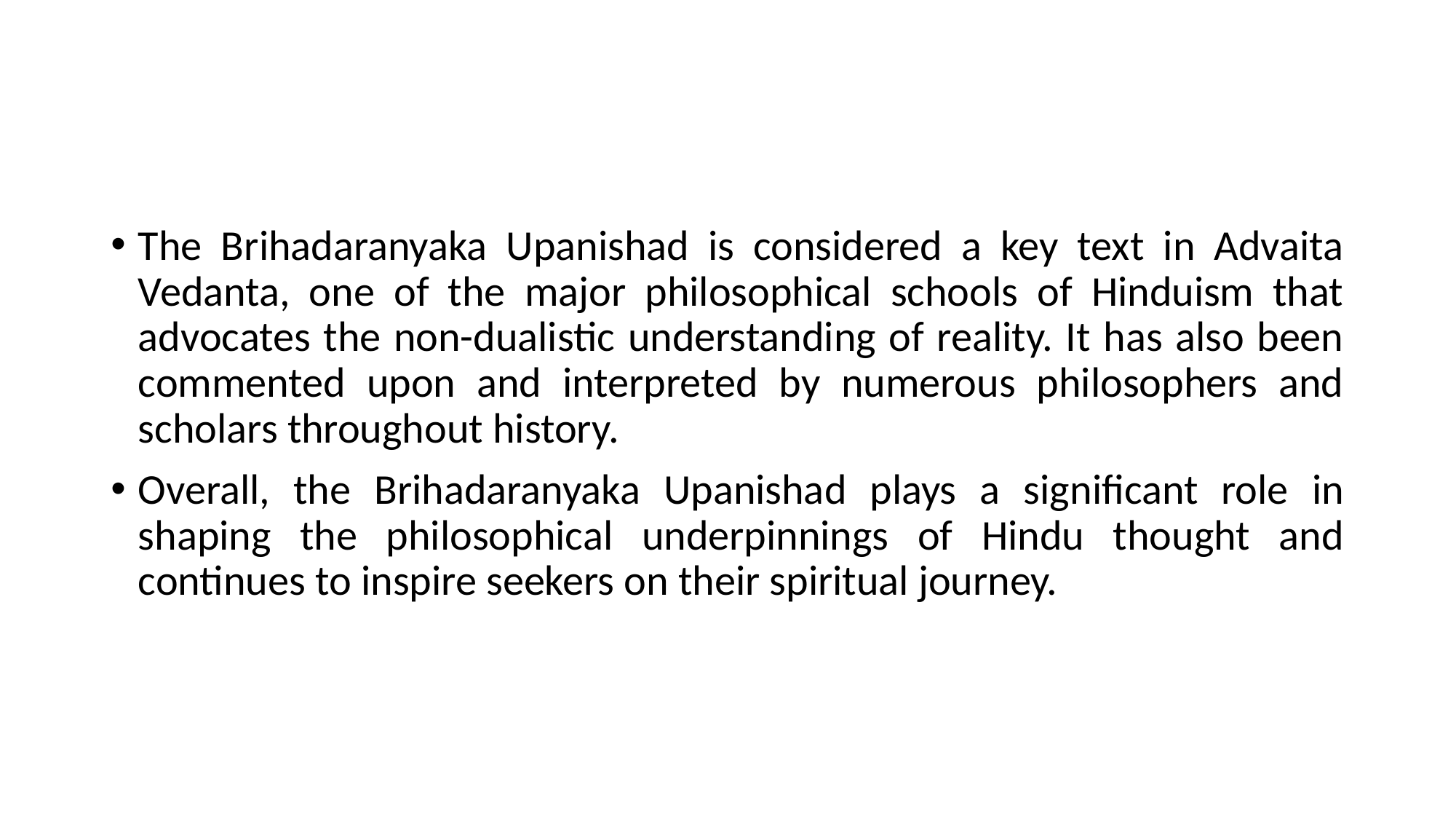

#
The Brihadaranyaka Upanishad is considered a key text in Advaita Vedanta, one of the major philosophical schools of Hinduism that advocates the non-dualistic understanding of reality. It has also been commented upon and interpreted by numerous philosophers and scholars throughout history.
Overall, the Brihadaranyaka Upanishad plays a significant role in shaping the philosophical underpinnings of Hindu thought and continues to inspire seekers on their spiritual journey.